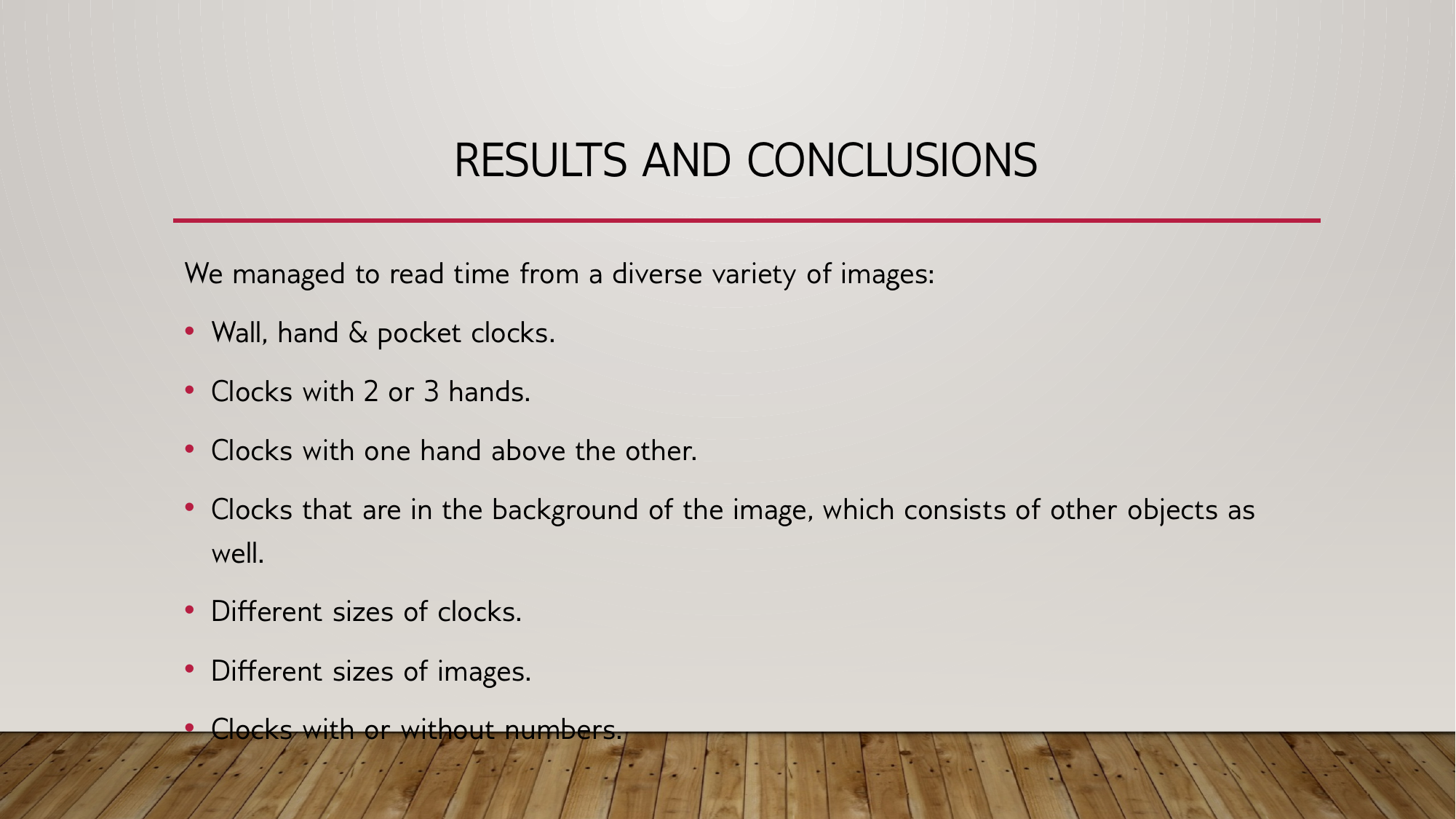

# Results and conclusions
We managed to read time from a diverse variety of images:
Wall, hand & pocket clocks.
Clocks with 2 or 3 hands.
Clocks with one hand above the other.
Clocks that are in the background of the image, which consists of other objects as well.
Different sizes of clocks.
Different sizes of images.
Clocks with or without numbers.